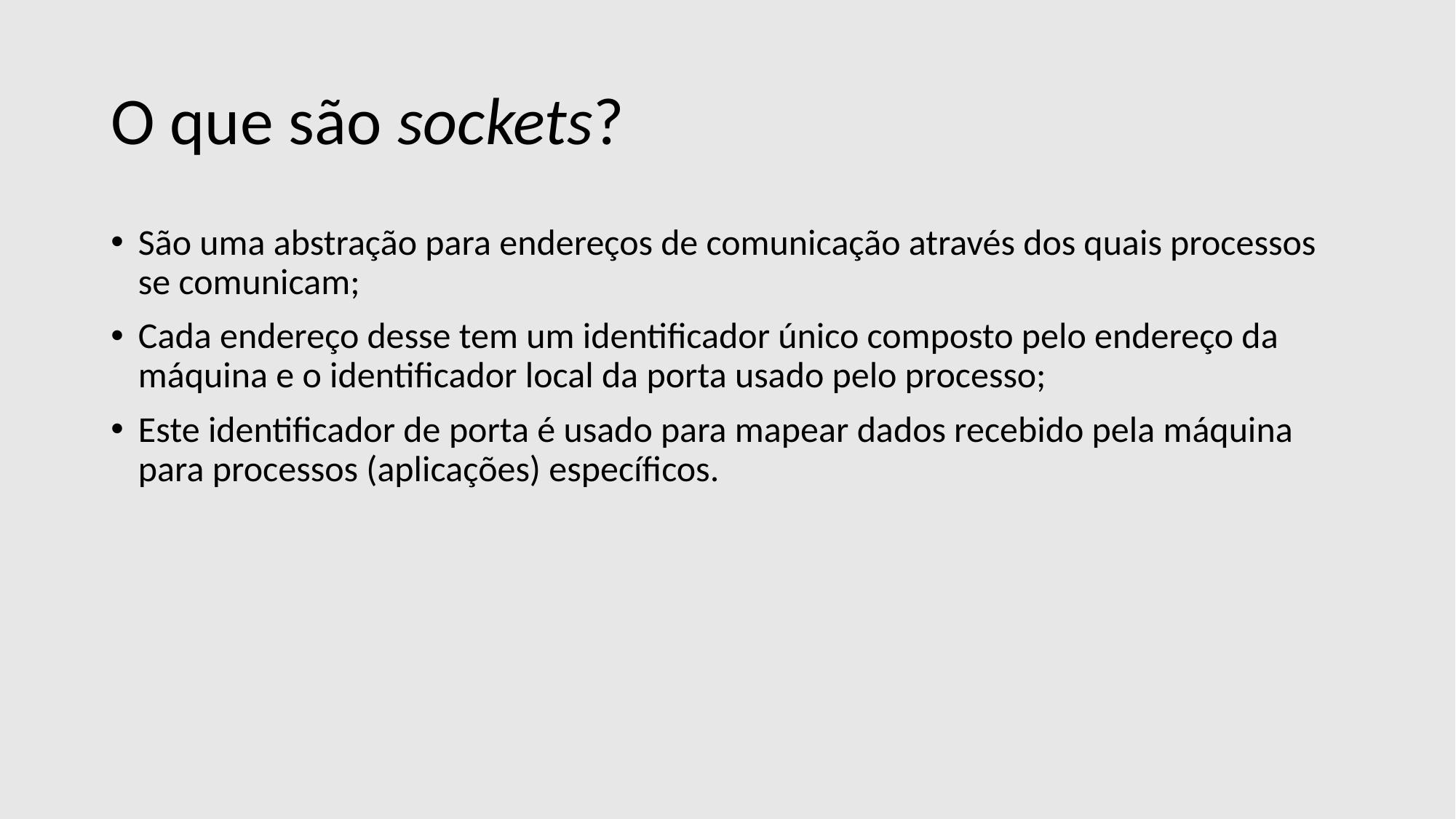

# O que são sockets?
São uma abstração para endereços de comunicação através dos quais processos se comunicam;
Cada endereço desse tem um identificador único composto pelo endereço da máquina e o identificador local da porta usado pelo processo;
Este identificador de porta é usado para mapear dados recebido pela máquina para processos (aplicações) específicos.